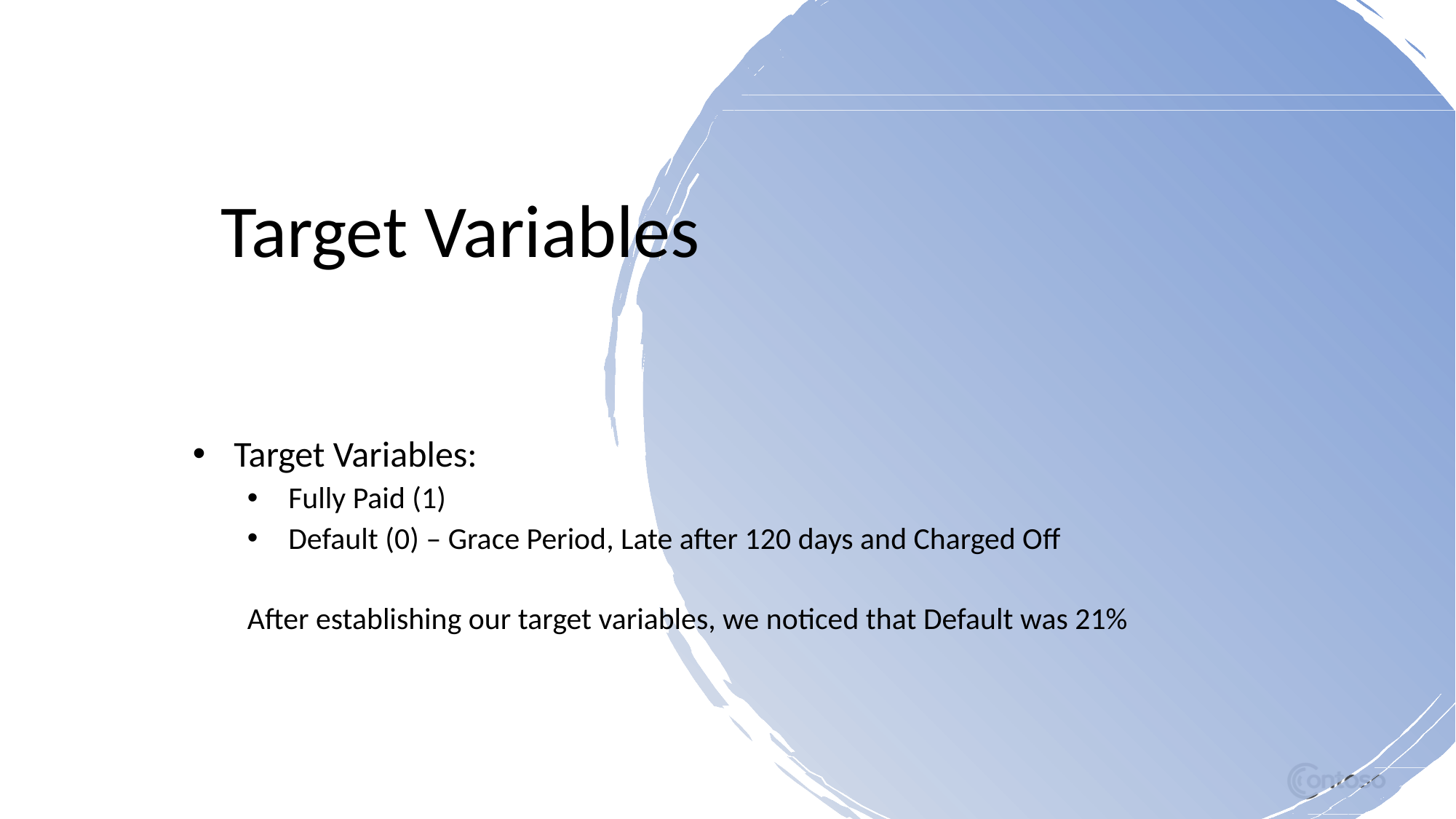

# Target Variables
Target Variables:
Fully Paid (1)
Default (0) – Grace Period, Late after 120 days and Charged Off

After establishing our target variables, we noticed that Default was 21%
7